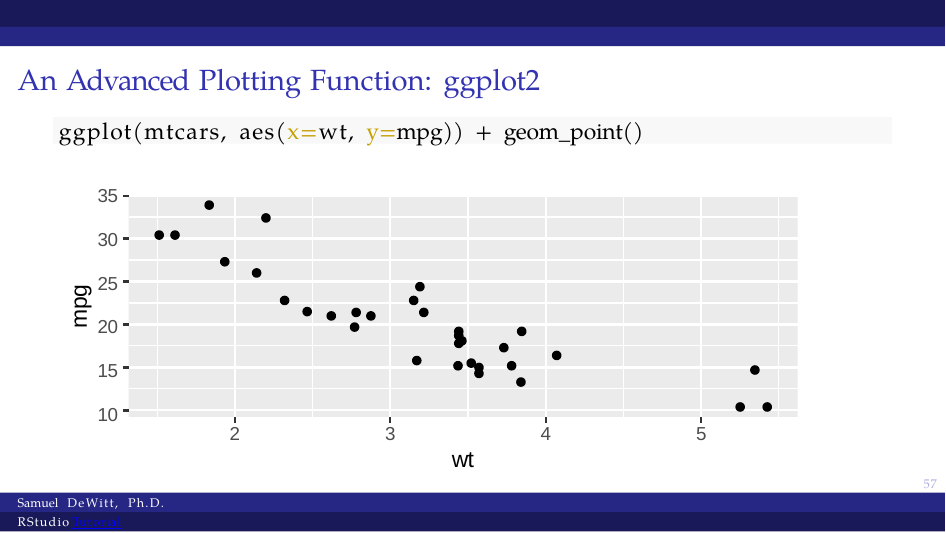

# An Advanced Plotting Function: ggplot2
ggplot(mtcars, aes(x=wt, y=mpg)) + geom_point()
35

30

25

20

15

10

mpg
2
3
4
5
wt
57
Samuel DeWitt, Ph.D. RStudio Tutorial